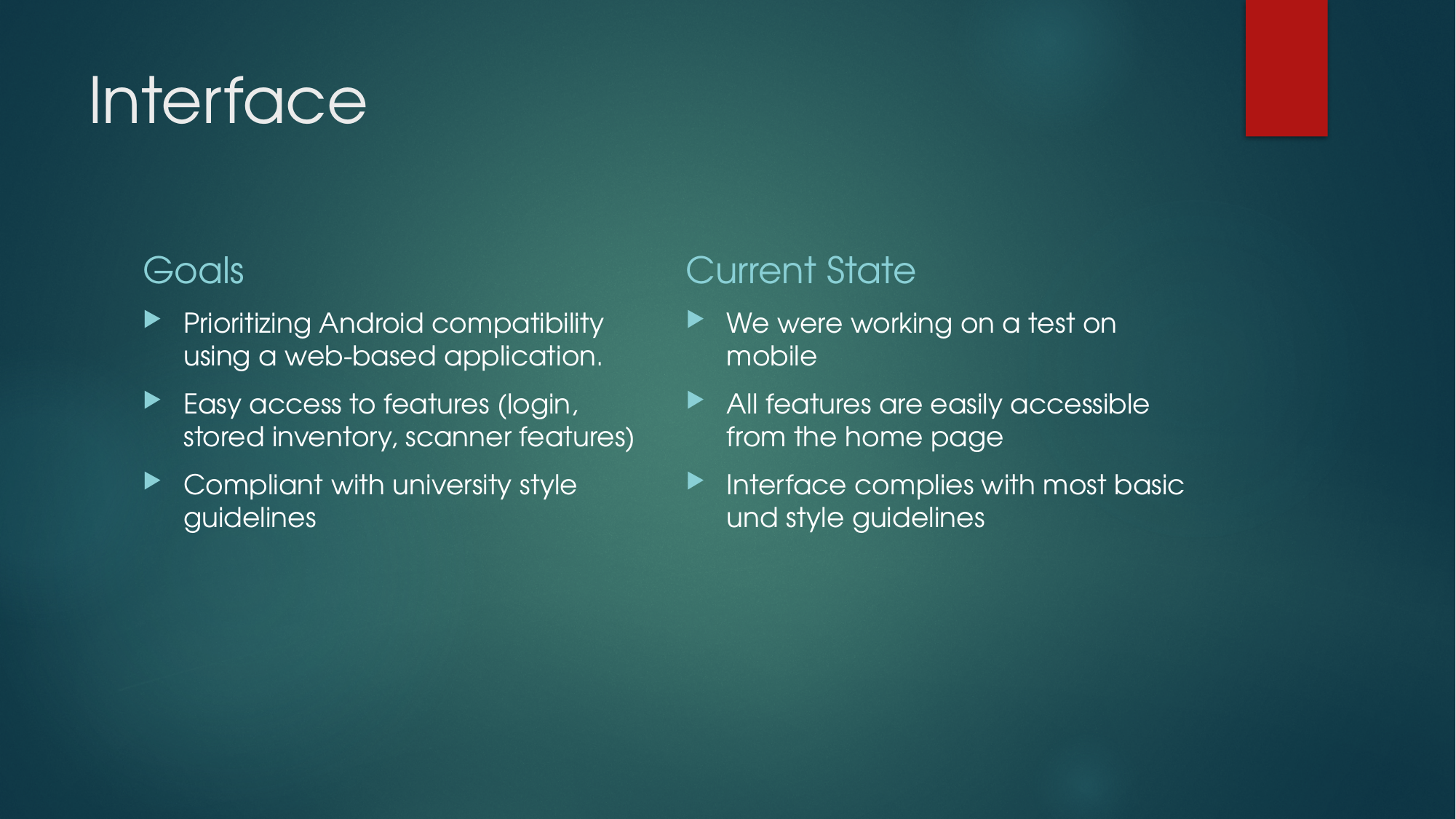

# Interface
Goals
Current State
Prioritizing Android compatibility using a web-based application.
Easy access to features (login, stored inventory, scanner features)
Compliant with university style guidelines
We were working on a test on mobile
All features are easily accessible from the home page
Interface complies with most basic und style guidelines